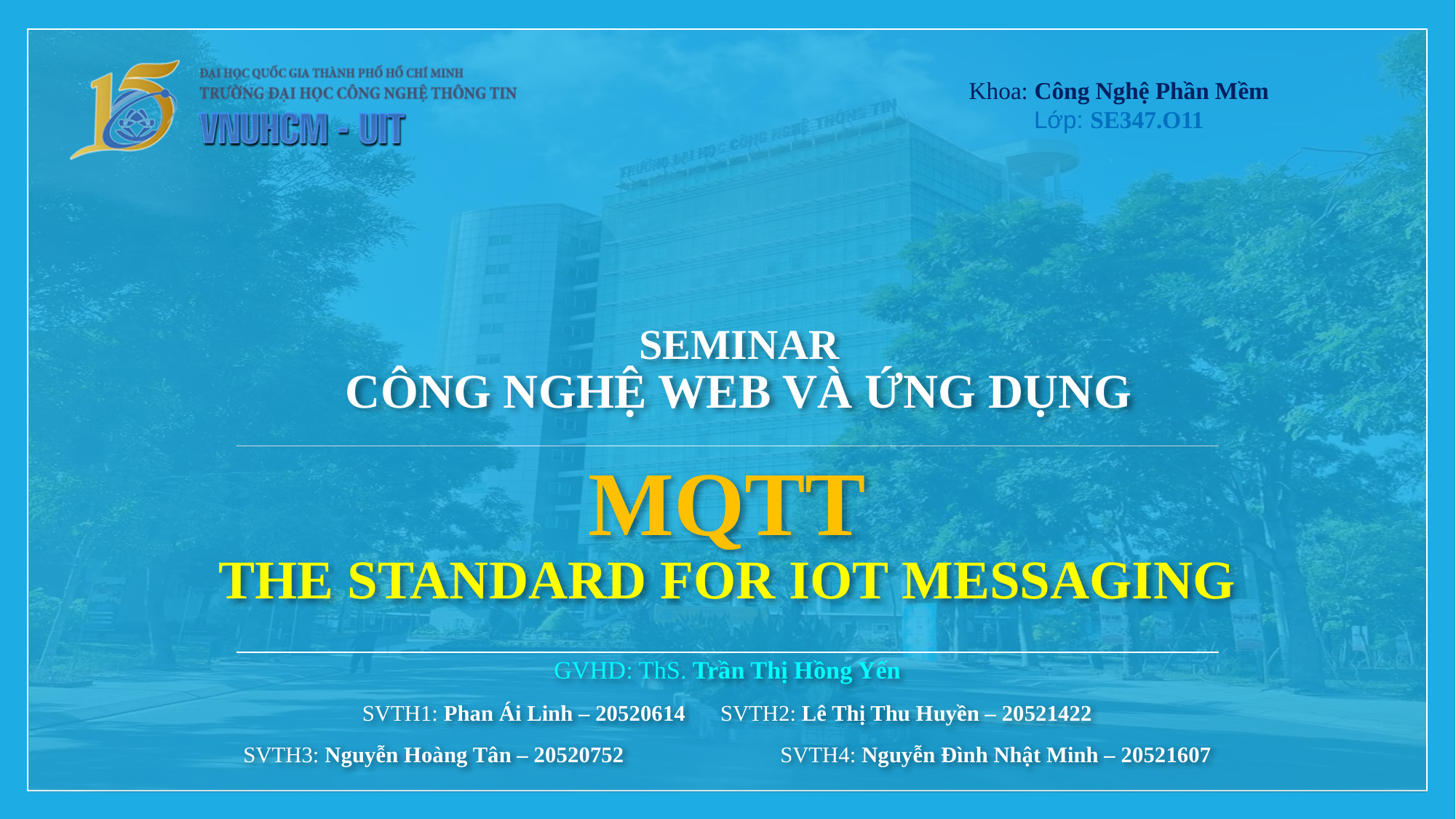

Khoa: Công Nghệ Phần Mềm
Lớp: SE347.O11
SEMINAR
CÔNG NGHỆ WEB và ứng dụng
# MQTT The Standard for IoT Messaging
GVHD: ThS. Trần Thị Hồng Yến
SVTH1: Phan Ái Linh – 20520614		SVTH2: Lê Thị Thu Huyền – 20521422
SVTH3: Nguyễn Hoàng Tân – 20520752		SVTH4: Nguyễn Đình Nhật Minh – 20521607